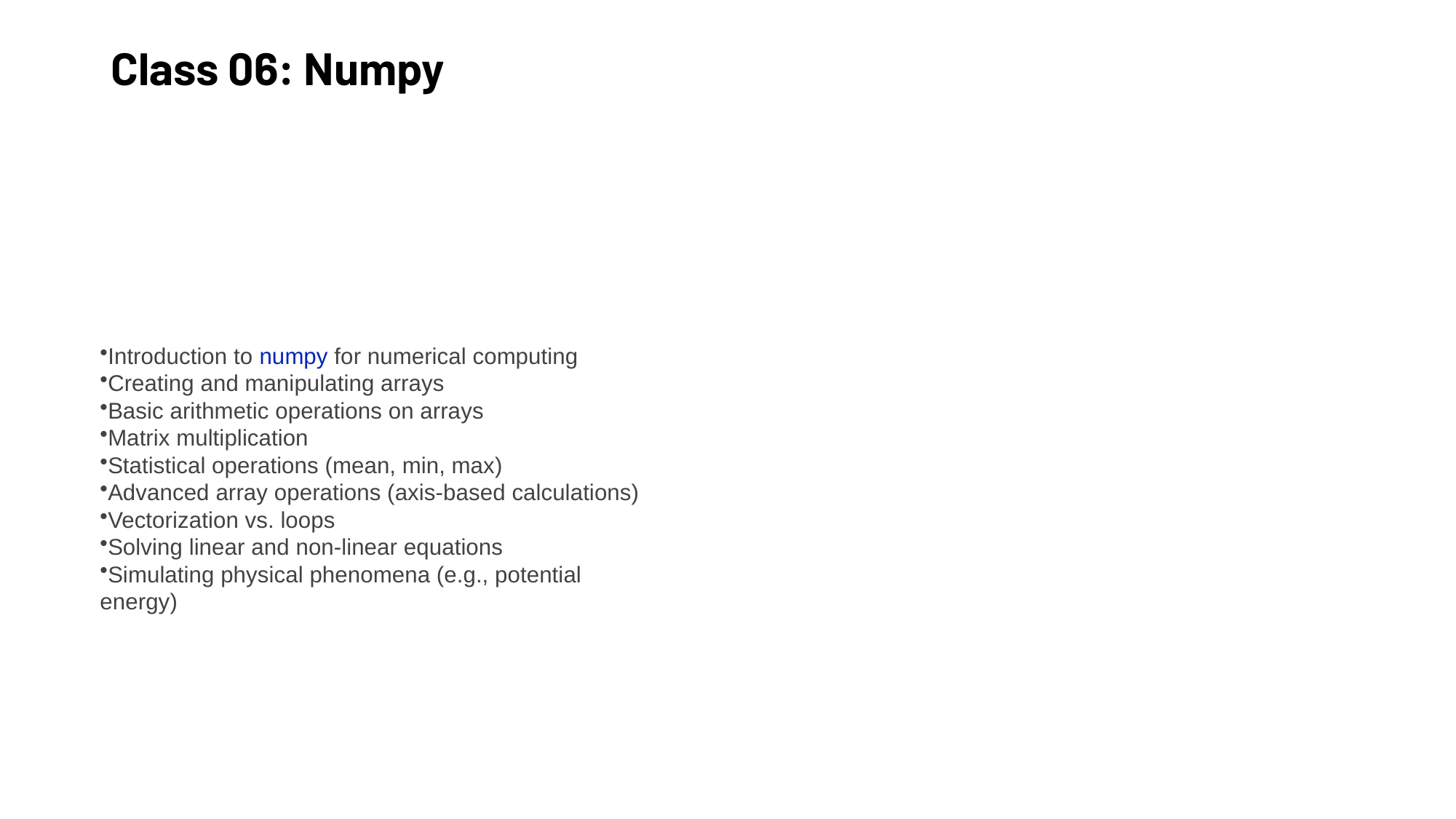

# Class 06: Numpy

Introduction to numpy for numerical computing
Creating and manipulating arrays
Basic arithmetic operations on arrays
Matrix multiplication
Statistical operations (mean, min, max)
Advanced array operations (axis-based calculations)
Vectorization vs. loops
Solving linear and non-linear equations
Simulating physical phenomena (e.g., potential energy)